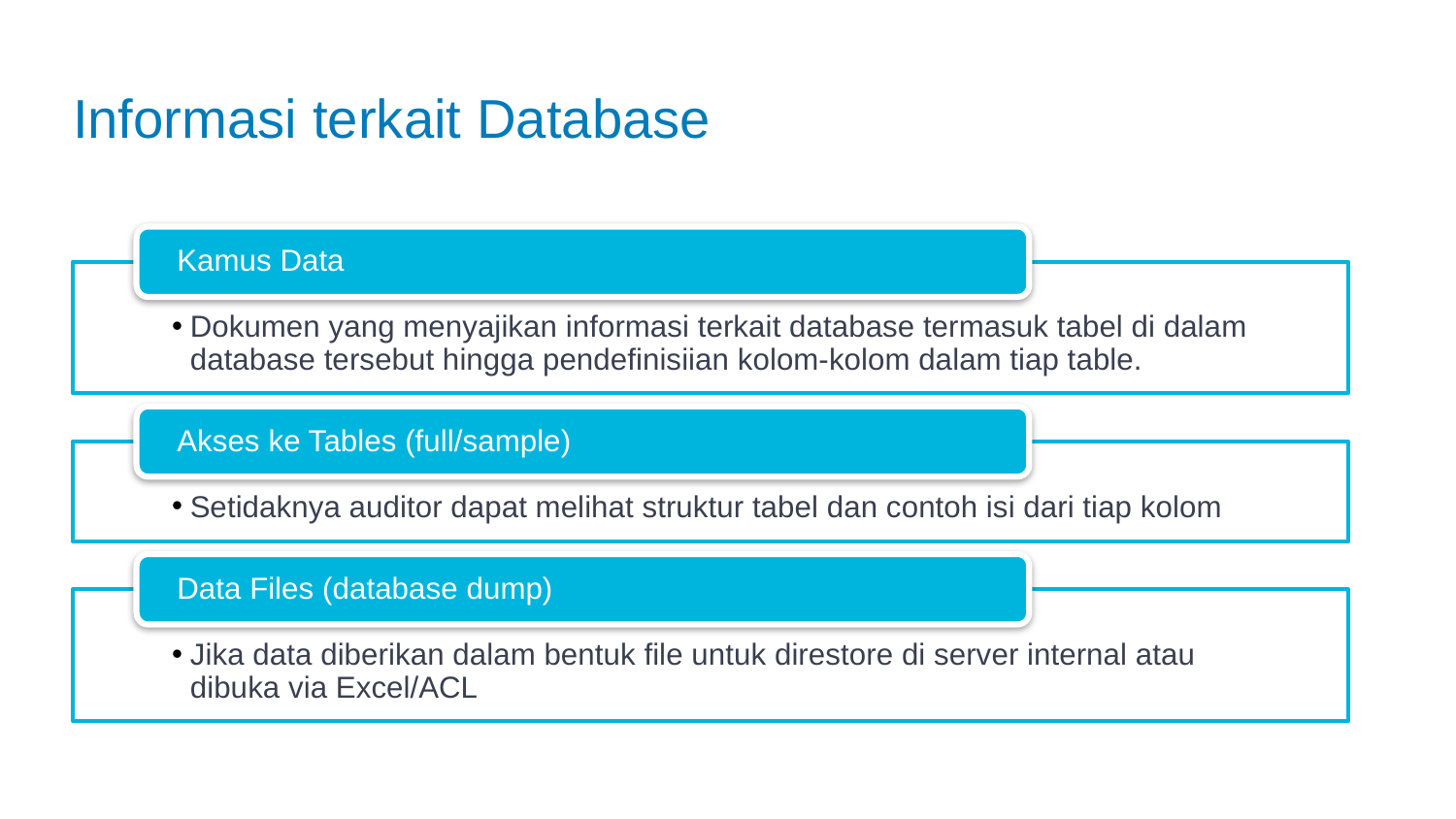

# Informasi terkait Database
Dokumen yang menyajikan informasi terkait database termasuk tabel di dalam database tersebut hingga pendefinisiian kolom-kolom dalam tiap table.
Kamus Data
Setidaknya auditor dapat melihat struktur tabel dan contoh isi dari tiap kolom
Akses ke Tables (full/sample)
Jika data diberikan dalam bentuk file untuk direstore di server internal atau dibuka via Excel/ACL
Data Files (database dump)
23